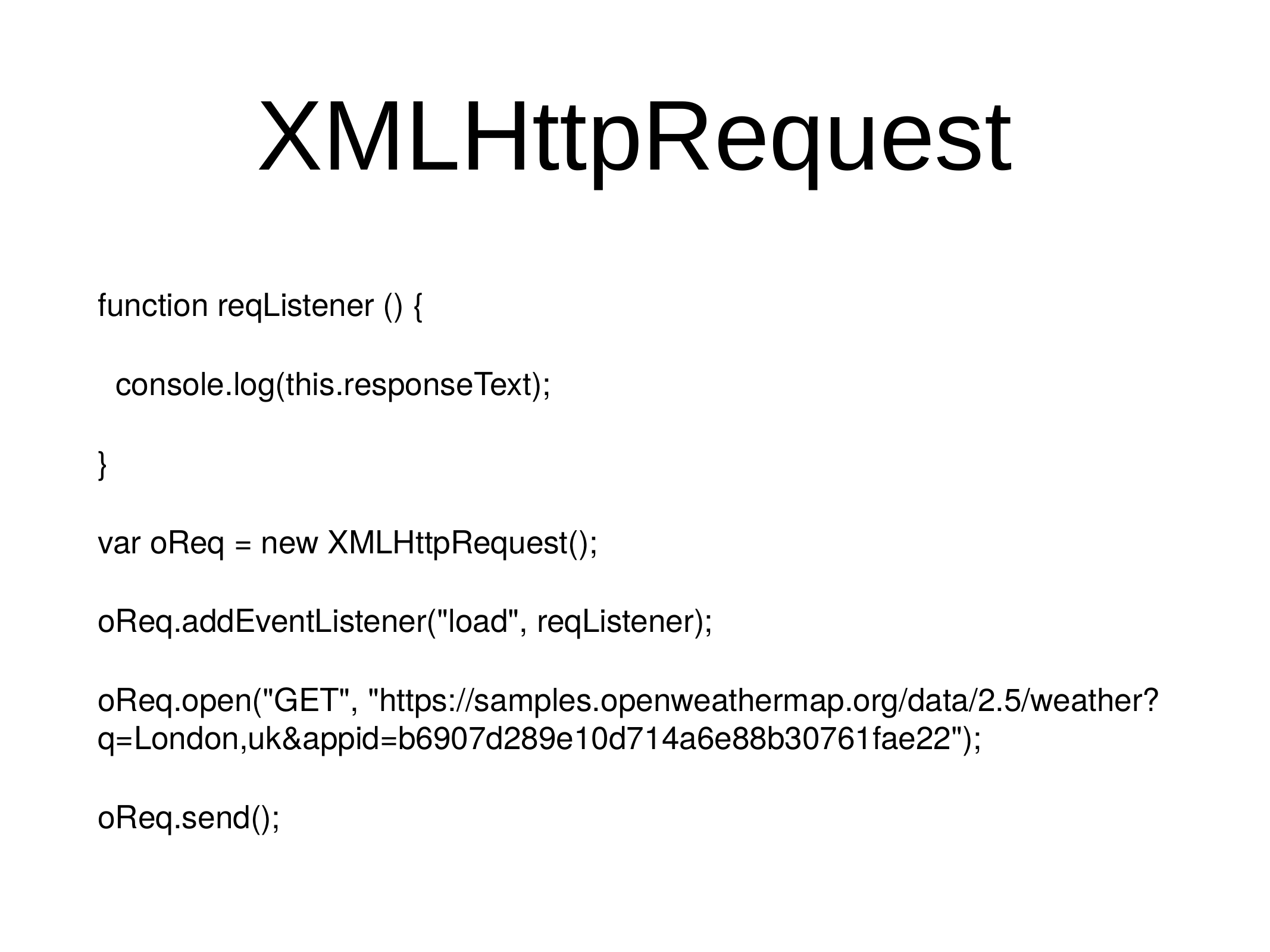

# XMLHttpRequest
function reqListener () {
  console.log(this.responseText);
}
var oReq = new XMLHttpRequest();
oReq.addEventListener("load", reqListener);
oReq.open("GET", "https://samples.openweathermap.org/data/2.5/weather?q=London,uk&appid=b6907d289e10d714a6e88b30761fae22");
oReq.send();